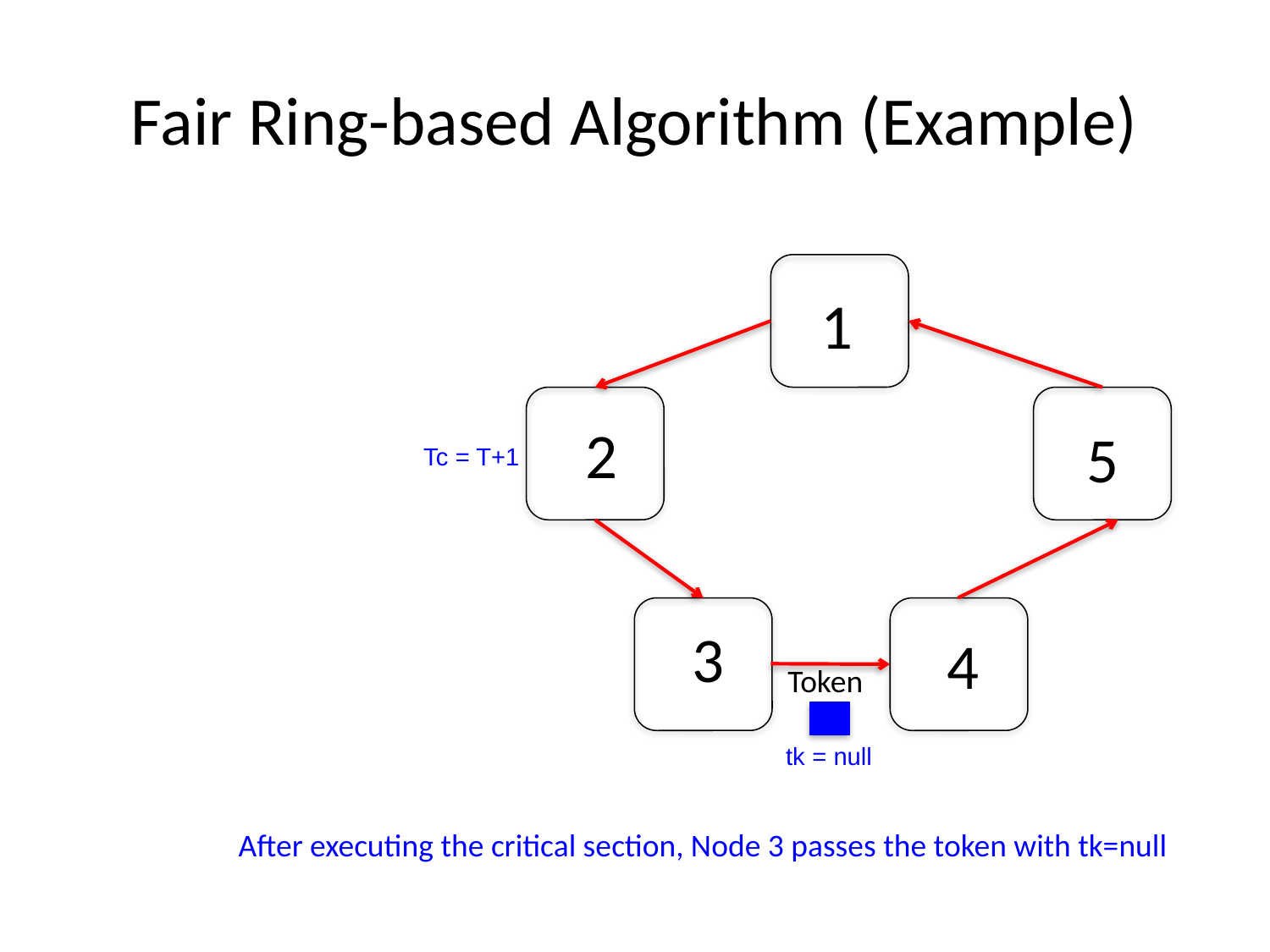

# Fair Ring-based Algorithm (Example)

1

2
5
Tc = T+1

3
4
Token

tk = null
After executing the critical section, Node 3 passes the token with tk=null